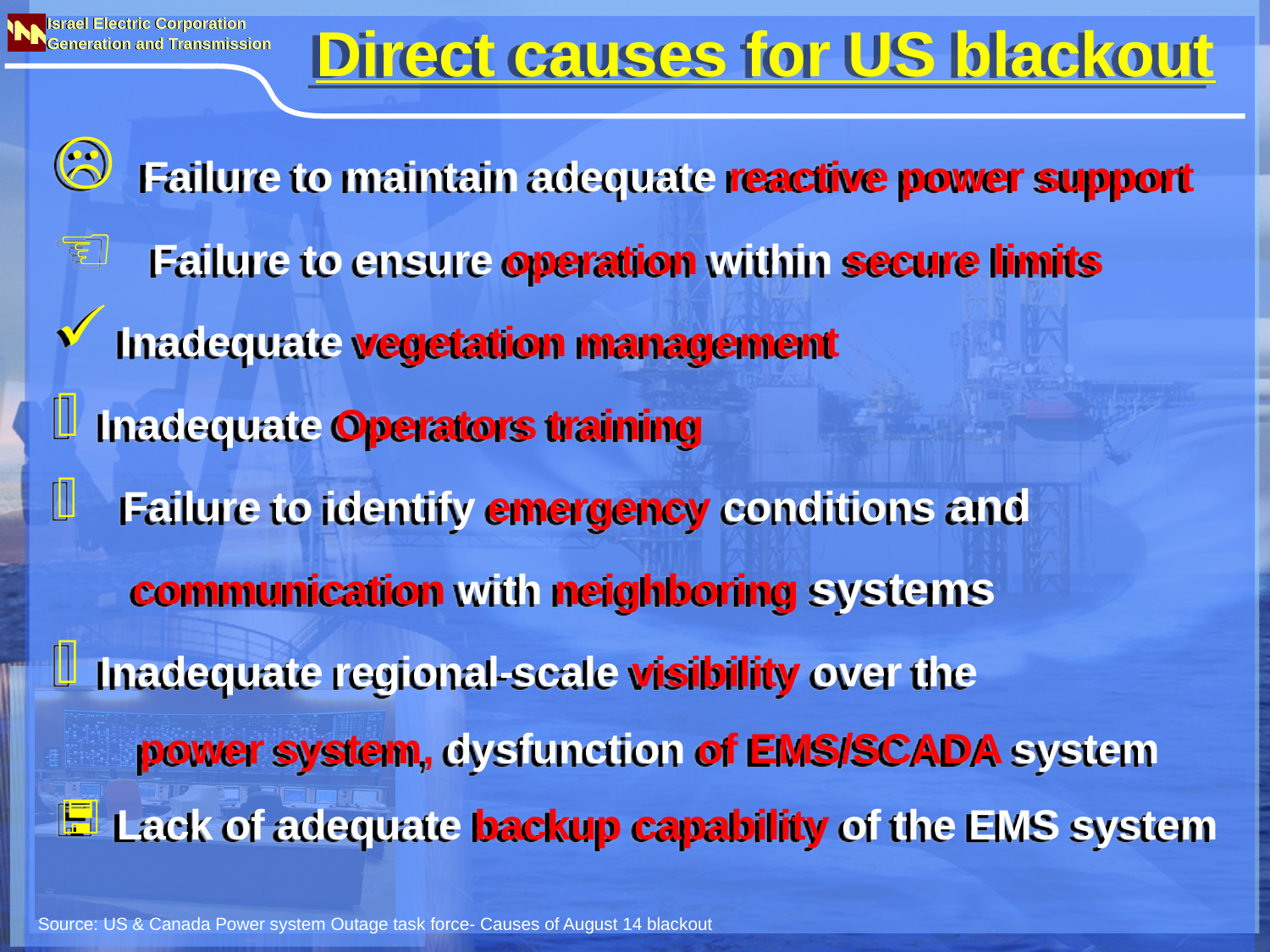

Direct causes for US blackout
  Failure to maintain adequate reactive power support
   Failure to ensure operation within secure limits
 Inadequate vegetation management
 Inadequate Operators training
   Failure to identify emergency conditions and
      communication with neighboring systems
 Inadequate regional-scale visibility over the
       power system, dysfunction of EMS/SCADA system
 Lack of adequate backup capability of the EMS system

Source: US & Canada Power system Outage task force- Causes of August 14 blackout